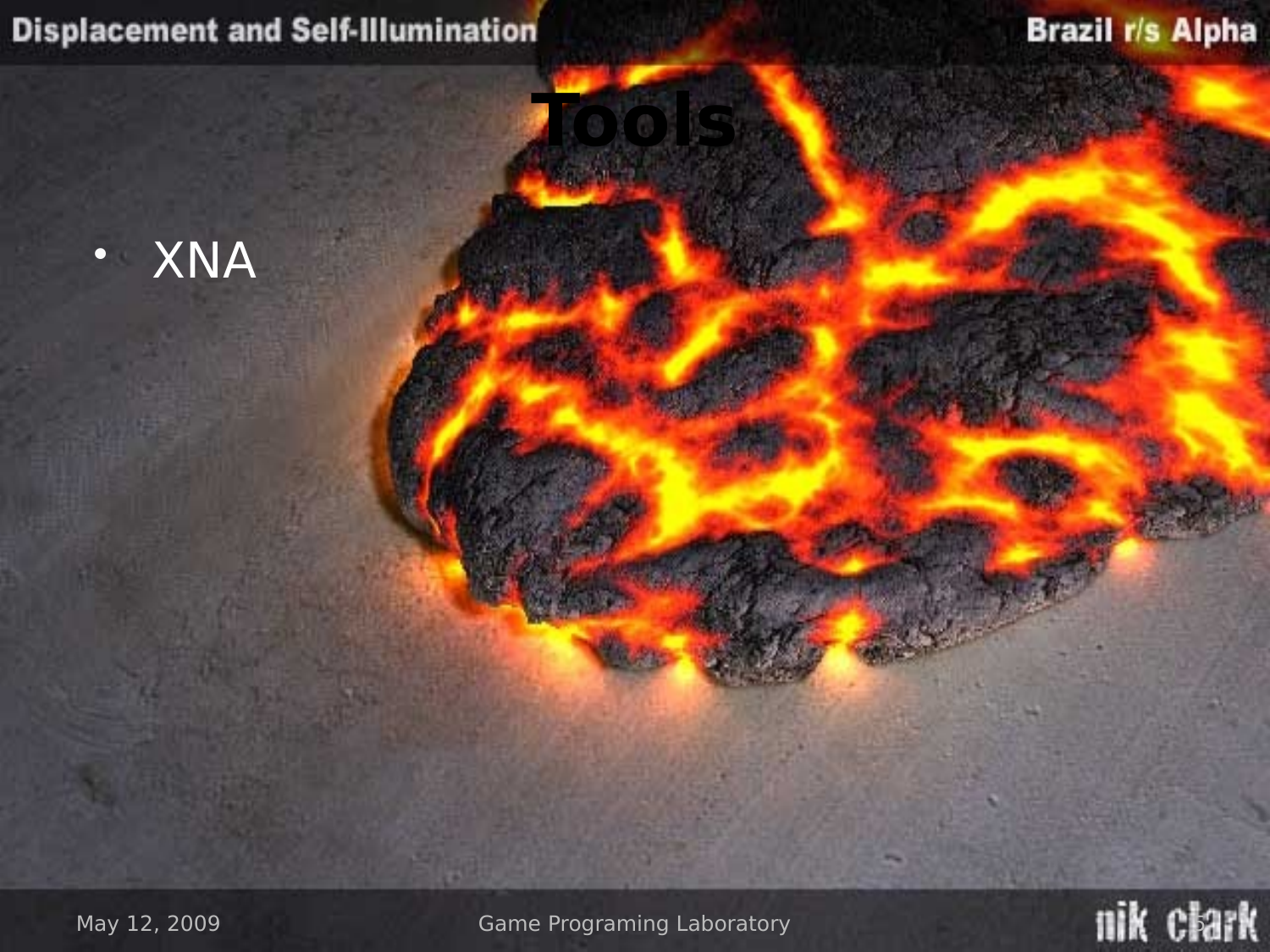

# Tools
XNA
May 12, 2009
Game Programing Laboratory
5